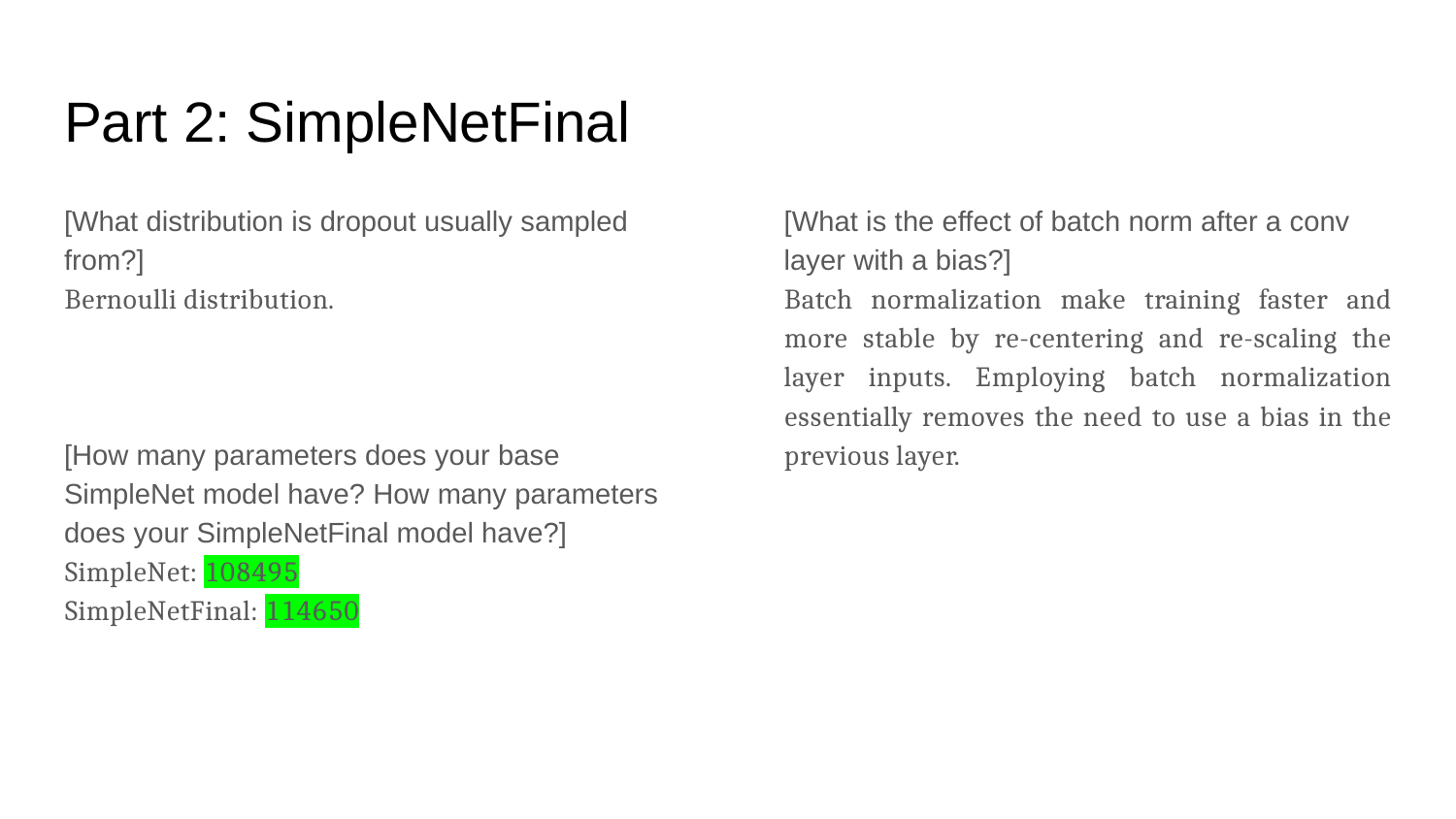

# Part 2: SimpleNetFinal
[What distribution is dropout usually sampled from?]
Bernoulli distribution.

[How many parameters does your base SimpleNet model have? How many parameters does your SimpleNetFinal model have?]
SimpleNet: 108495
SimpleNetFinal: 114650
[What is the effect of batch norm after a conv layer with a bias?]
Batch normalization make training faster and more stable by re-centering and re-scaling the layer inputs. Employing batch normalization essentially removes the need to use a bias in the previous layer.